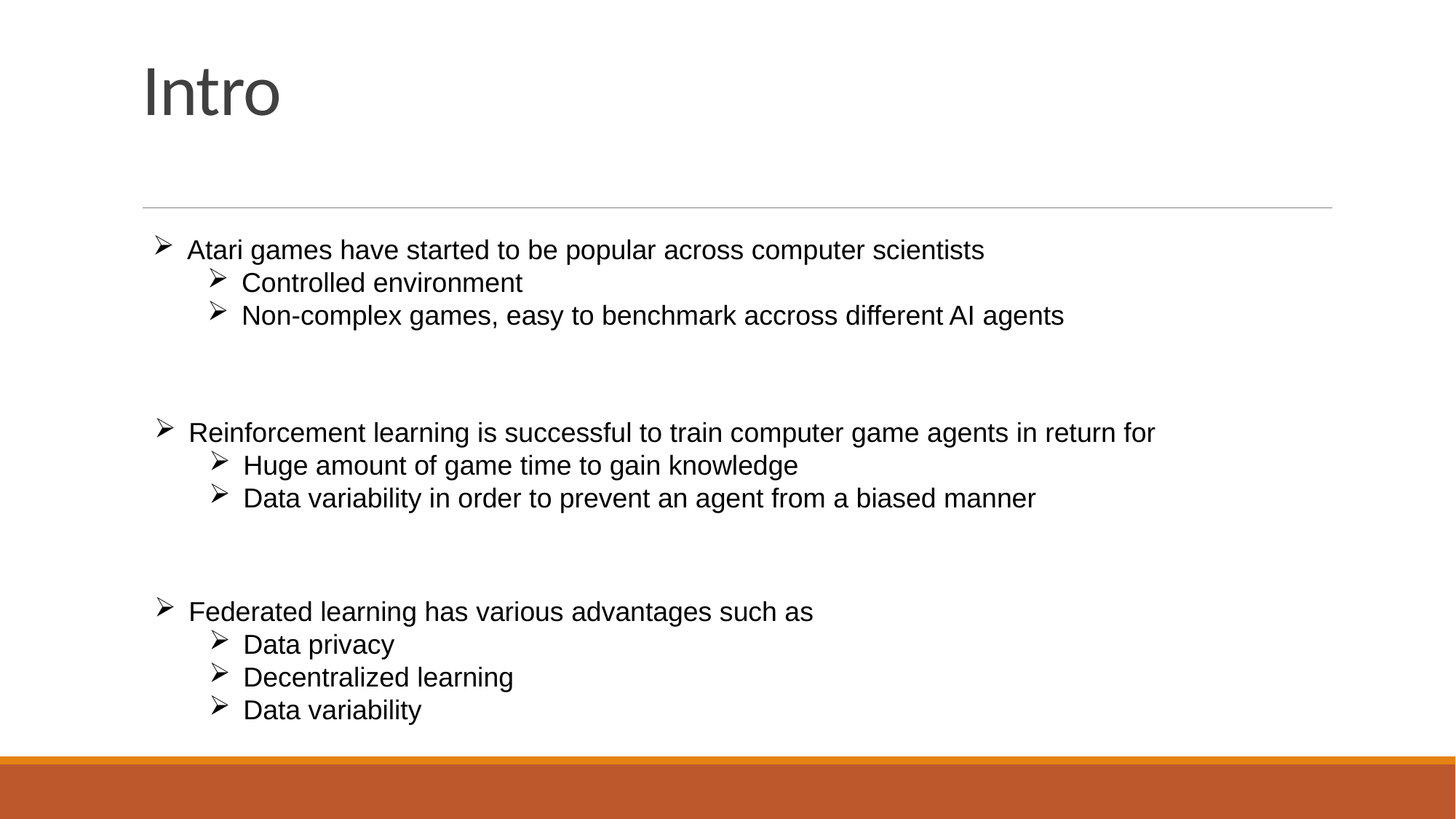

# Intro
Atari games have started to be popular across computer scientists
Controlled environment
Non-complex games, easy to benchmark accross different AI agents

Reinforcement learning is successful to train computer game agents in return for
Huge amount of game time to gain knowledge
Data variability in order to prevent an agent from a biased manner
Federated learning has various advantages such as
Data privacy
Decentralized learning
Data variability